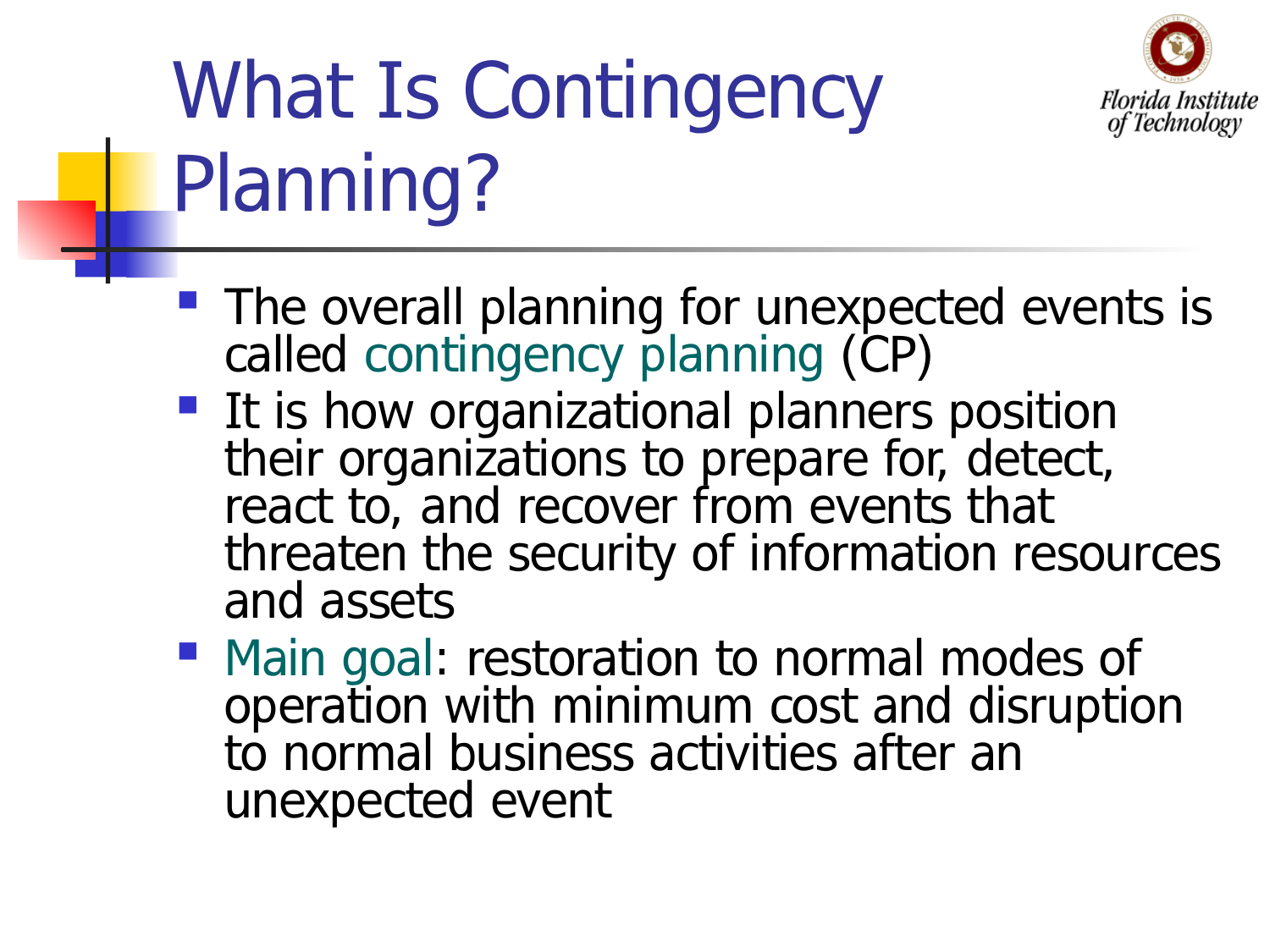

# What Is Contingency Planning?
The overall planning for unexpected events is called contingency planning (CP)
It is how organizational planners position their organizations to prepare for, detect, react to, and recover from events that threaten the security of information resources and assets
Main goal: restoration to normal modes of operation with minimum cost and disruption to normal business activities after an unexpected event